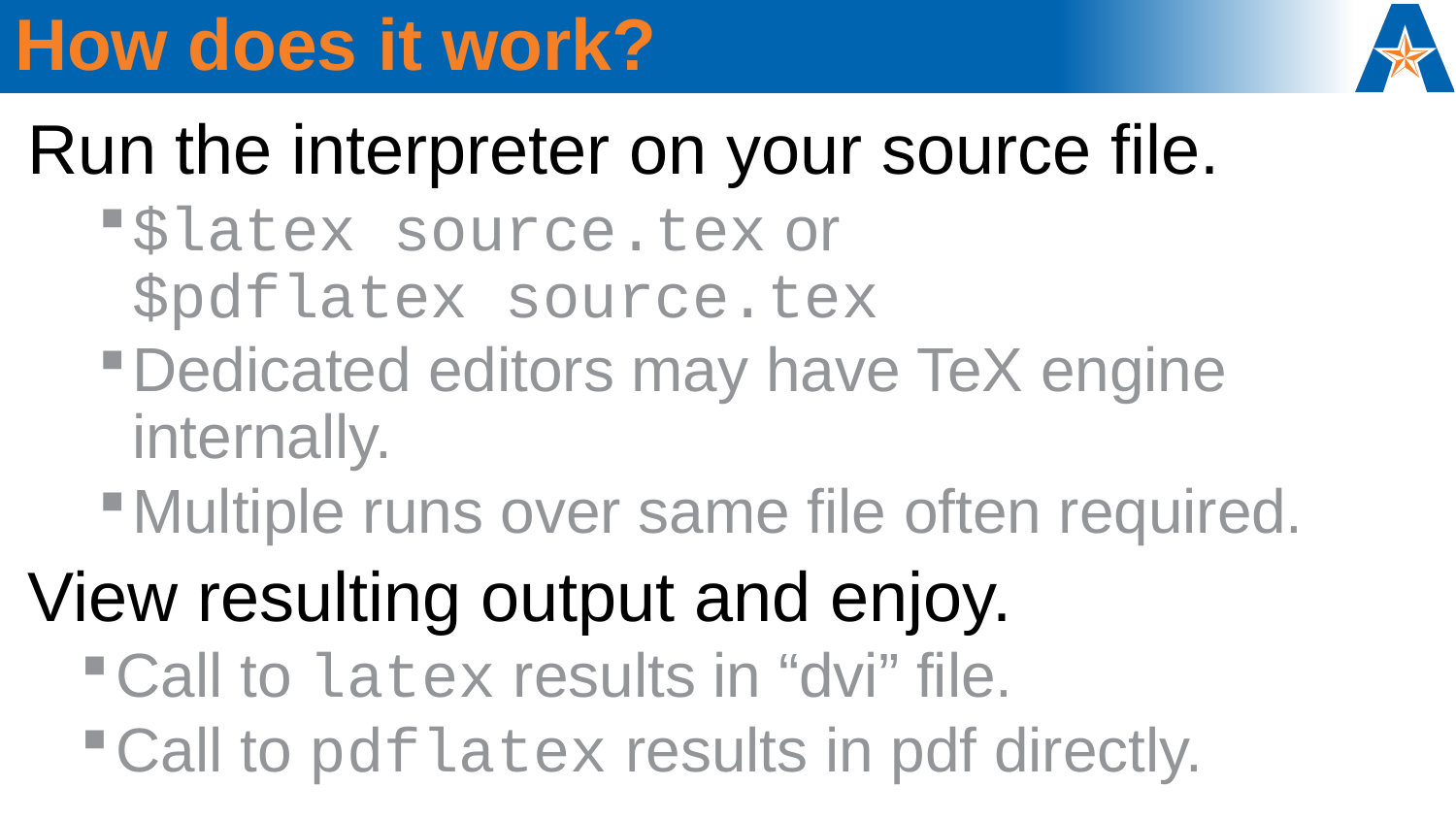

# How does it work?
Run the interpreter on your source file.
$latex source.tex or
$pdflatex source.tex
Dedicated editors may have TeX engine internally.
Multiple runs over same file often required.
View resulting output and enjoy.
Call to latex results in “dvi” file.
Call to pdflatex results in pdf directly.